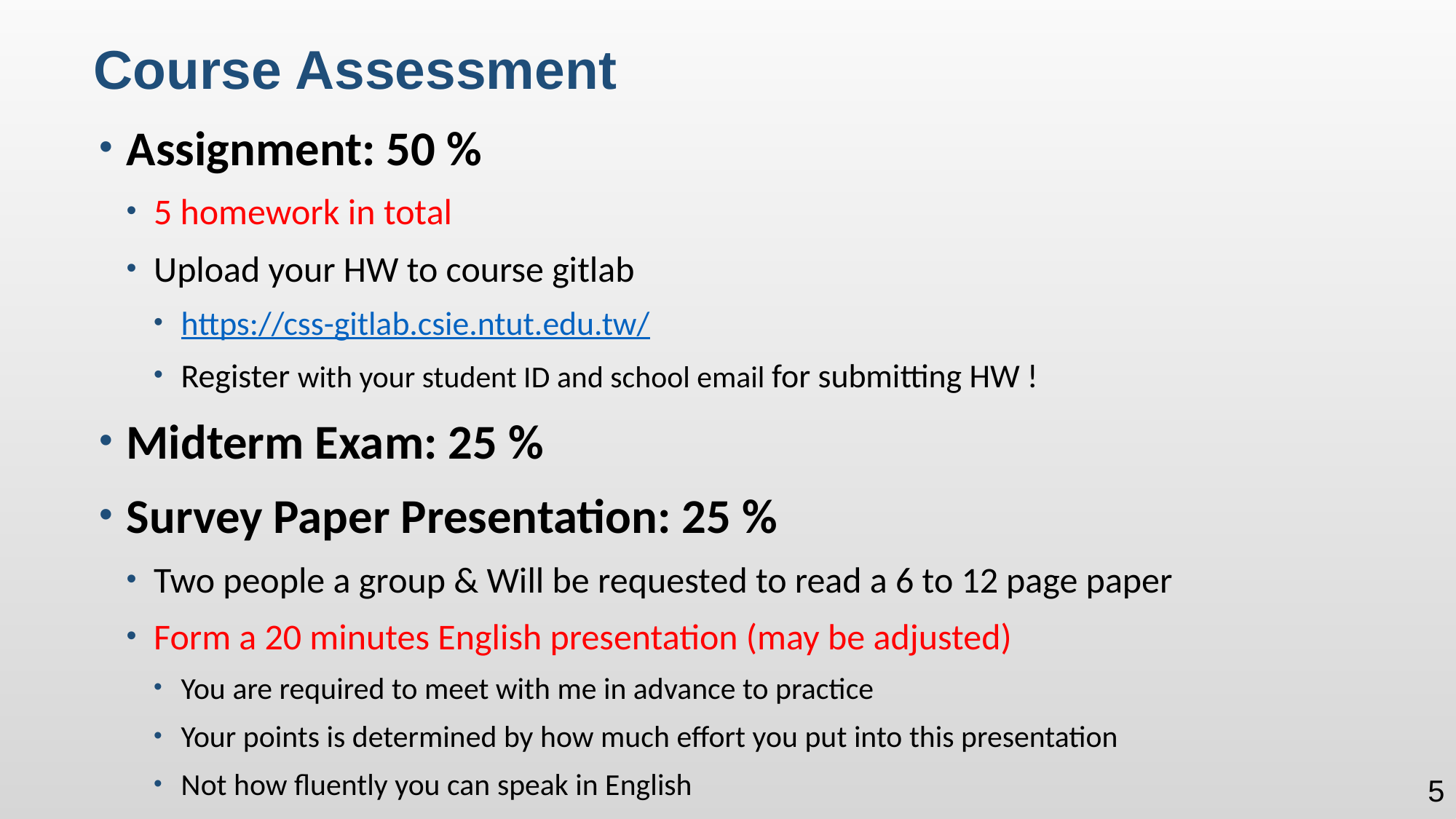

Course Assessment
Assignment: 50 %
5 homework in total
Upload your HW to course gitlab
https://css-gitlab.csie.ntut.edu.tw/
Register with your student ID and school email for submitting HW !
Midterm Exam: 25 %
Survey Paper Presentation: 25 %
Two people a group & Will be requested to read a 6 to 12 page paper
Form a 20 minutes English presentation (may be adjusted)
You are required to meet with me in advance to practice
Your points is determined by how much effort you put into this presentation
Not how fluently you can speak in English
5